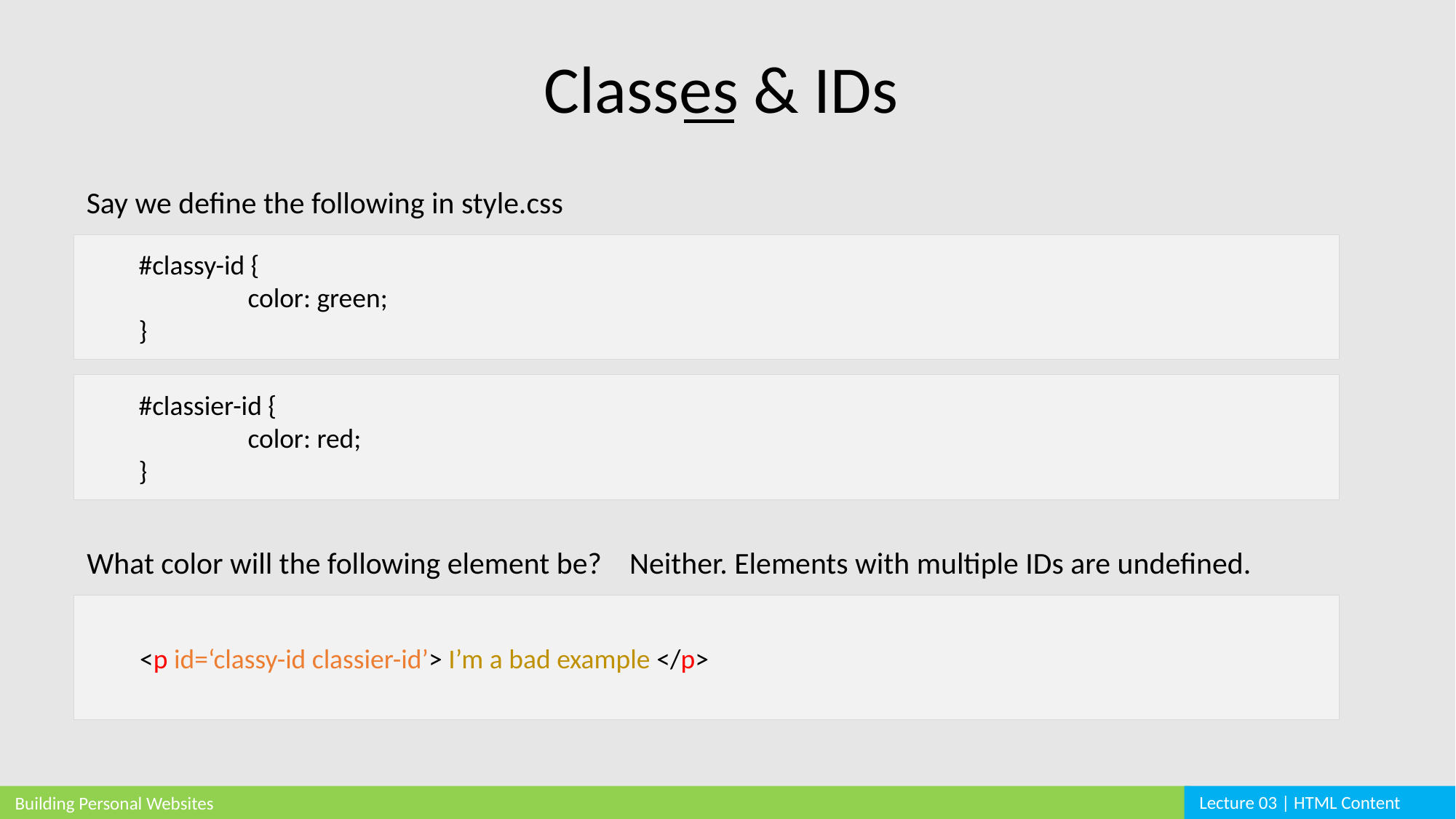

Classes & IDs
Say we define the following in style.css
#classy-id {
	color: green;
}
#classier-id {
	color: red;
}
Neither. Elements with multiple IDs are undefined.
What color will the following element be?
         <p id=‘classy-id classier-id’> I’m a bad example </p>
Lecture 03 | HTML Content

Building Personal Websites